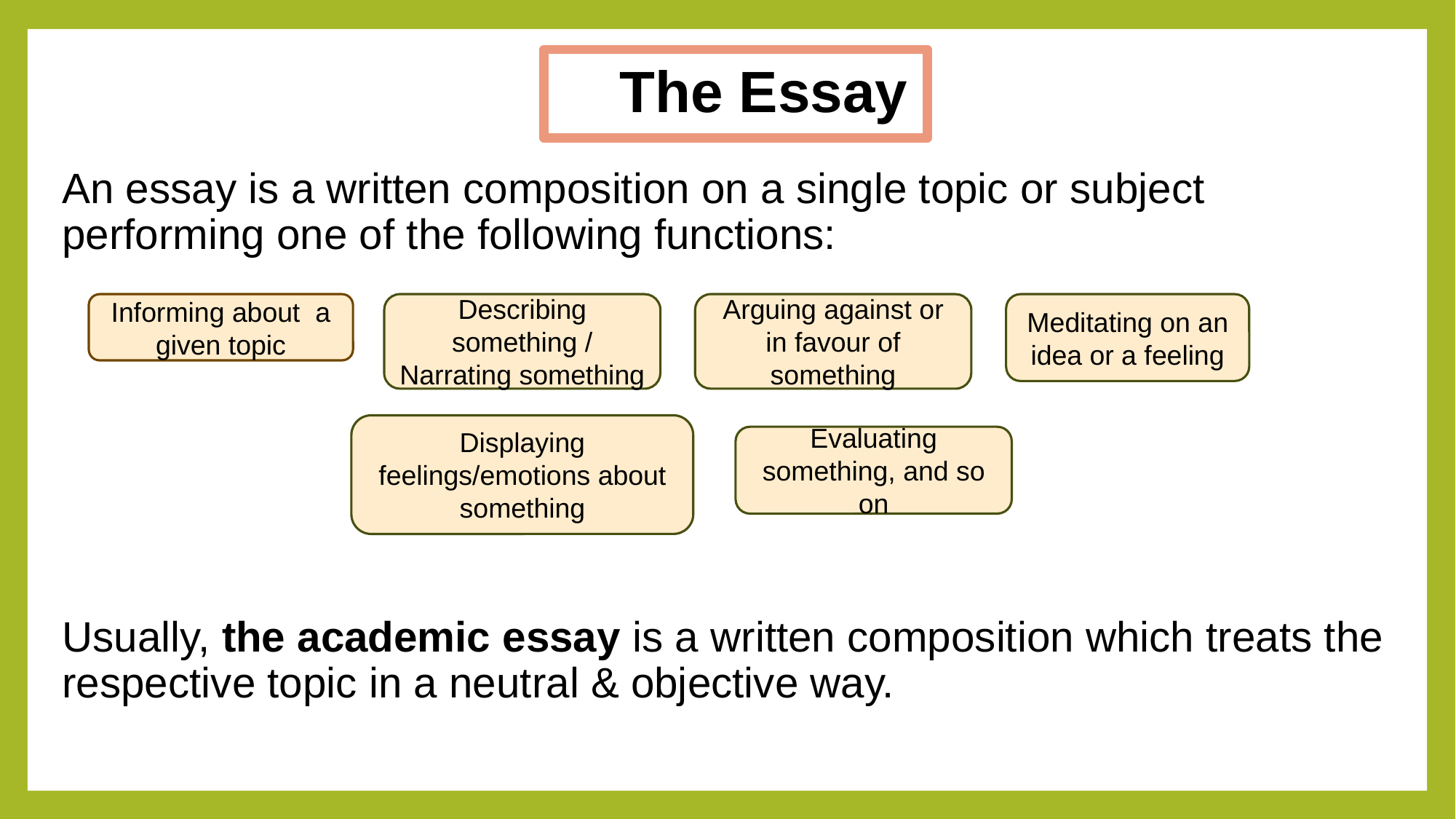

# The Essay
An essay is a written composition on a single topic or subject performing one of the following functions:

Usually, the academic essay is a written composition which treats the respective topic in a neutral & objective way.

Informing about  a given topic
Describing something / Narrating something
Arguing against or in favour of something
Meditating on an idea or a feeling
Displaying feelings/emotions about something
Evaluating something, and so on